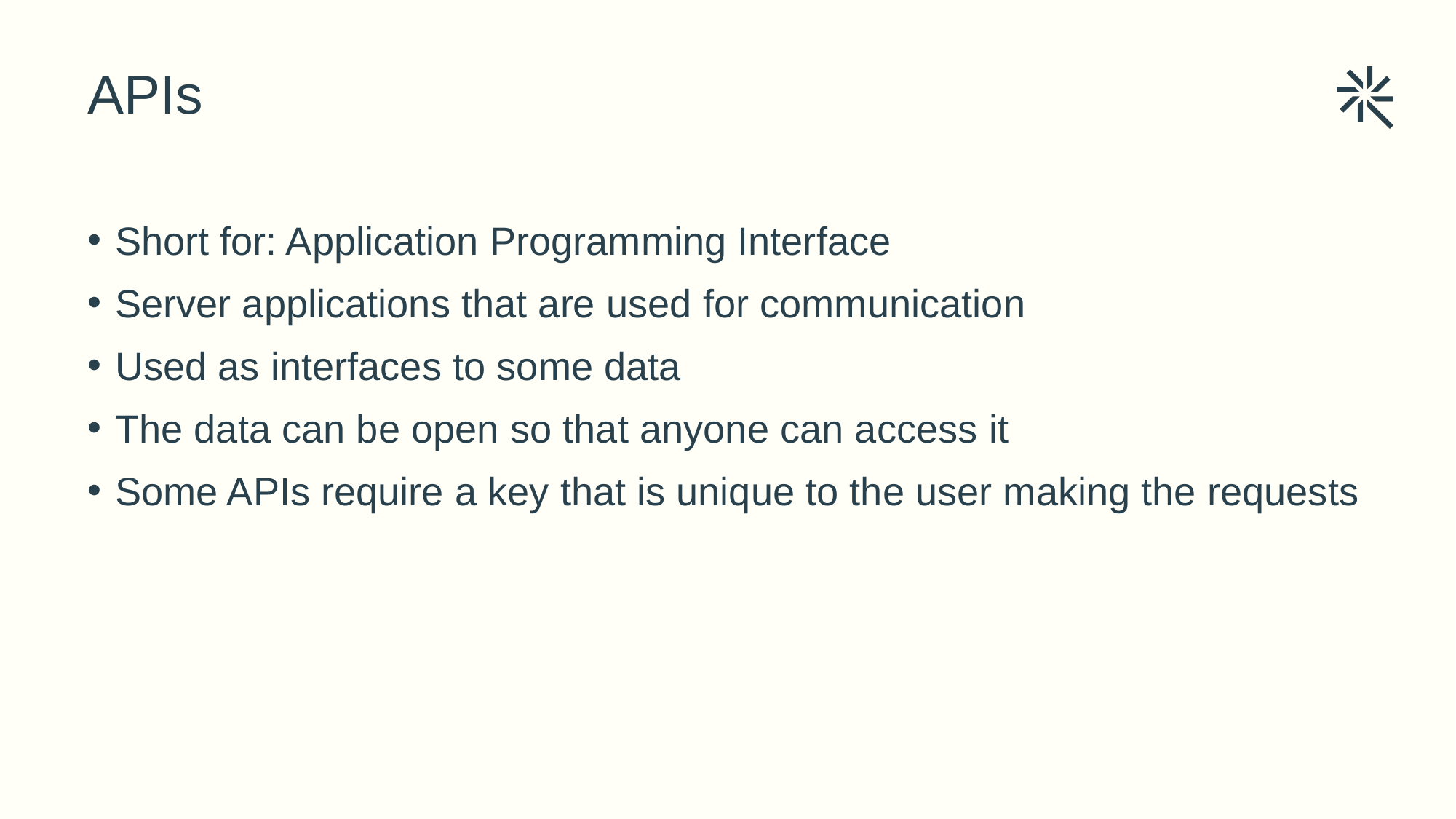

# APIs
Short for: Application Programming Interface
Server applications that are used for communication
Used as interfaces to some data
The data can be open so that anyone can access it
Some APIs require a key that is unique to the user making the requests